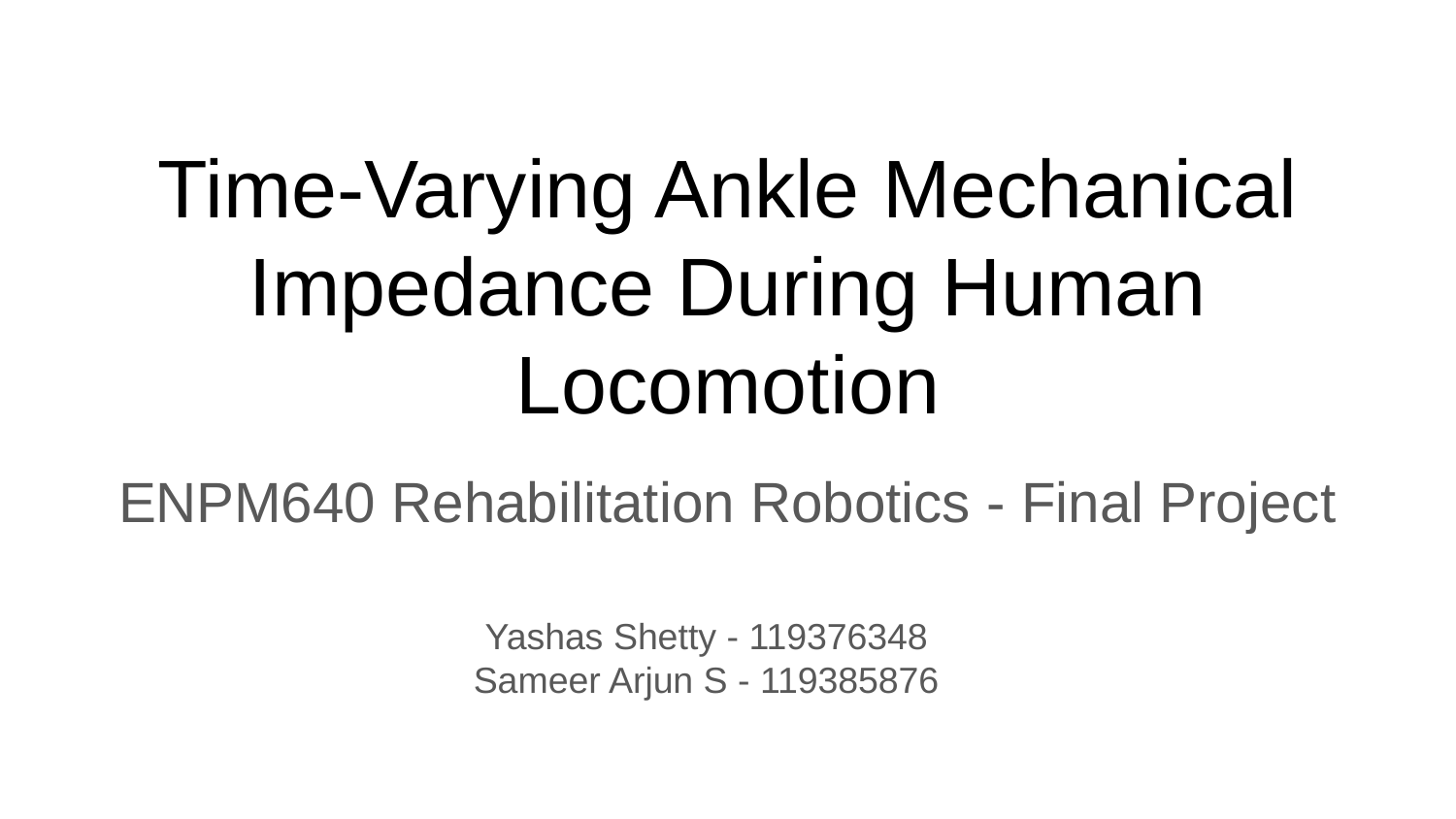

# Time-Varying Ankle Mechanical Impedance During Human Locomotion
ENPM640 Rehabilitation Robotics - Final Project
Yashas Shetty - 119376348
Sameer Arjun S - 119385876